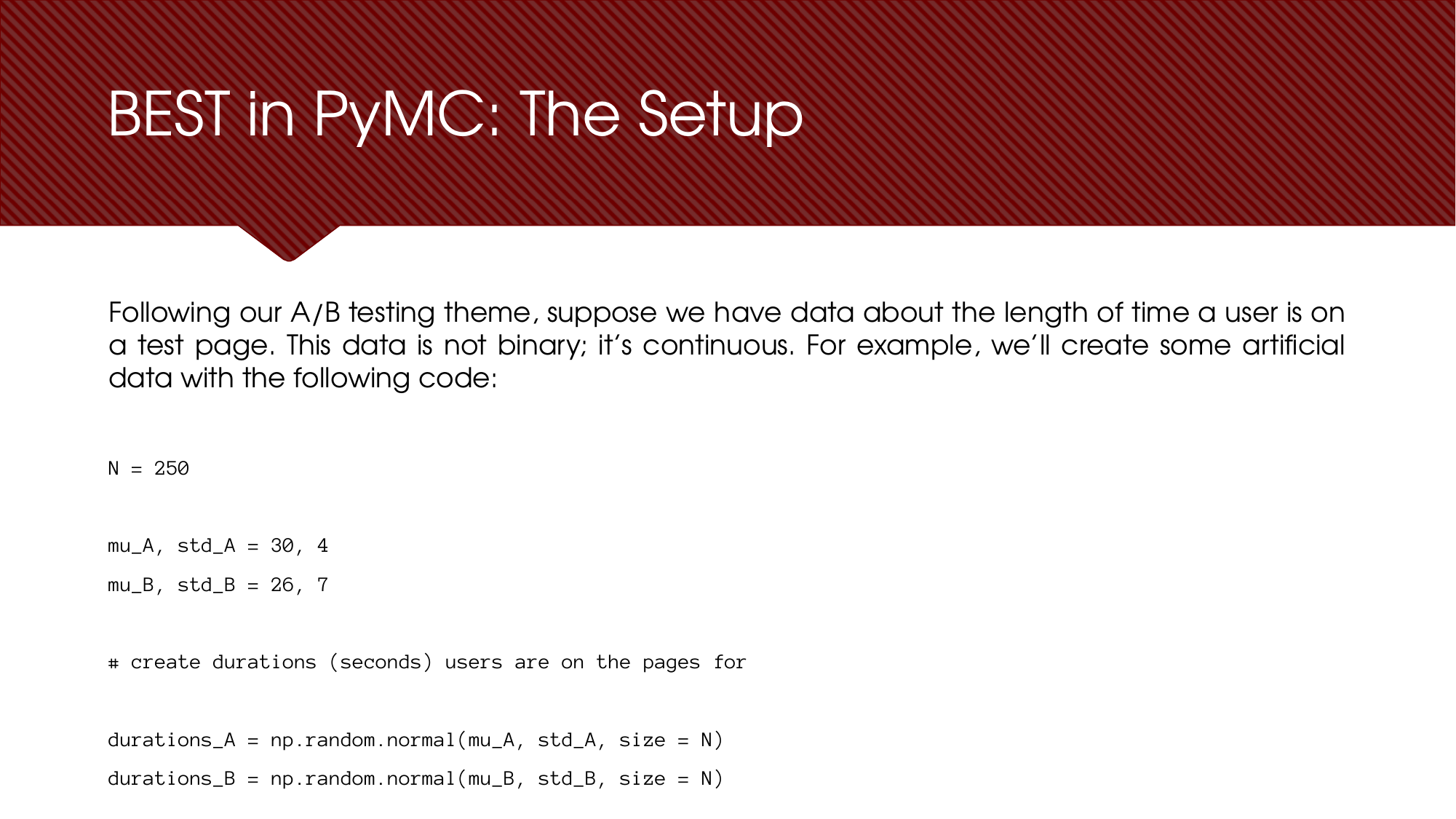

# BEST in PyMC: The Setup
Following our A/B testing theme, suppose we have data about the length of time a user is on a test page. This data is not binary; it’s continuous. For example, we’ll create some artificial data with the following code:

N = 250

mu_A, std_A = 30, 4
mu_B, std_B = 26, 7

# create durations (seconds) users are on the pages for

durations_A = np.random.normal(mu_A, std_A, size = N)
durations_B = np.random.normal(mu_B, std_B, size = N)